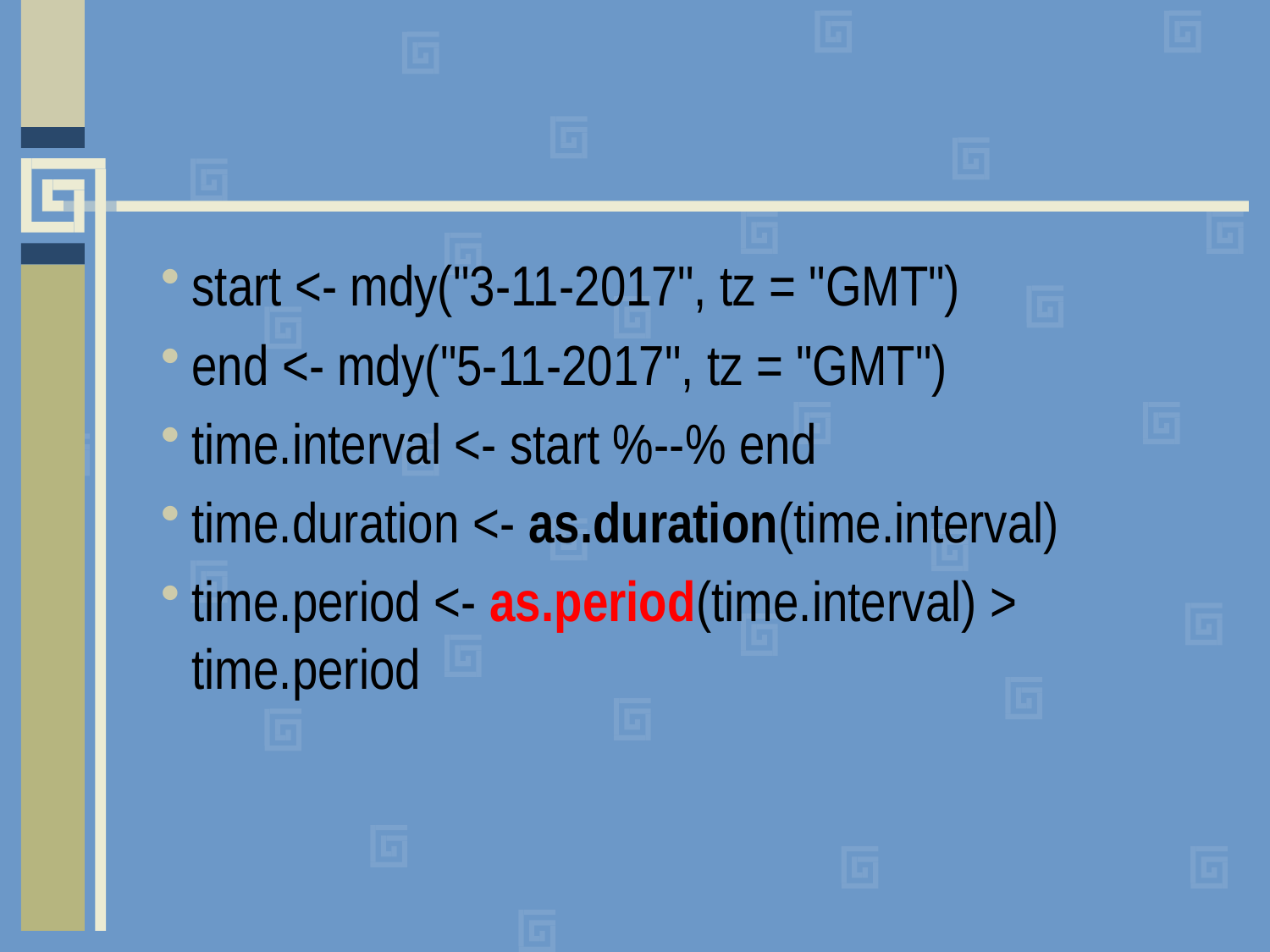

#
start <- mdy("3-11-2017", tz = "GMT")
end <- mdy("5-11-2017", tz = "GMT")
time.interval <- start %--% end
time.duration <- as.duration(time.interval)
time.period <- as.period(time.interval) > time.period